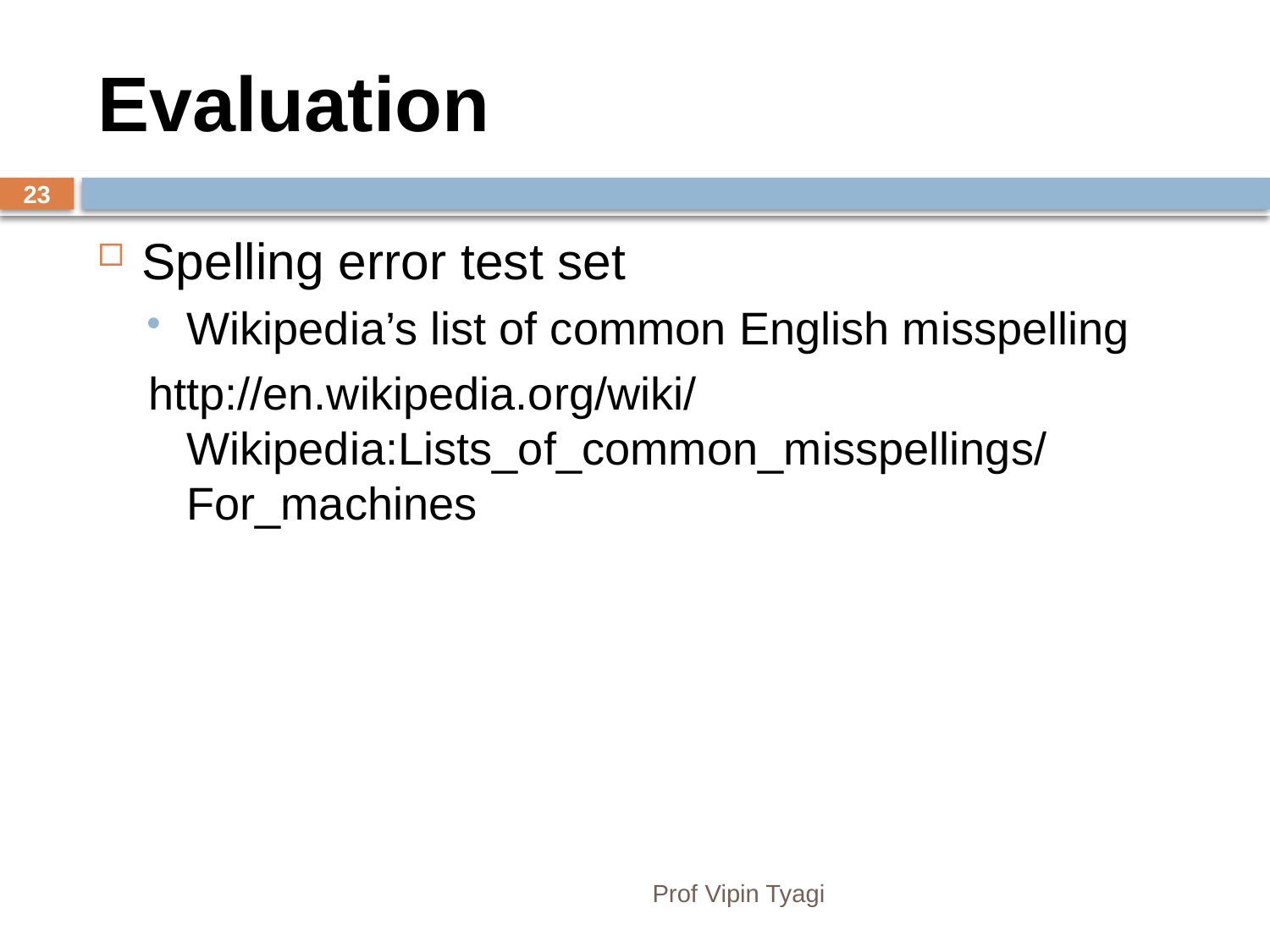

# Evaluation
23
Spelling error test set
Wikipedia’s list of common English misspelling
http://en.wikipedia.org/wiki/Wikipedia:Lists_of_common_misspellings/For_machines
Prof Vipin Tyagi